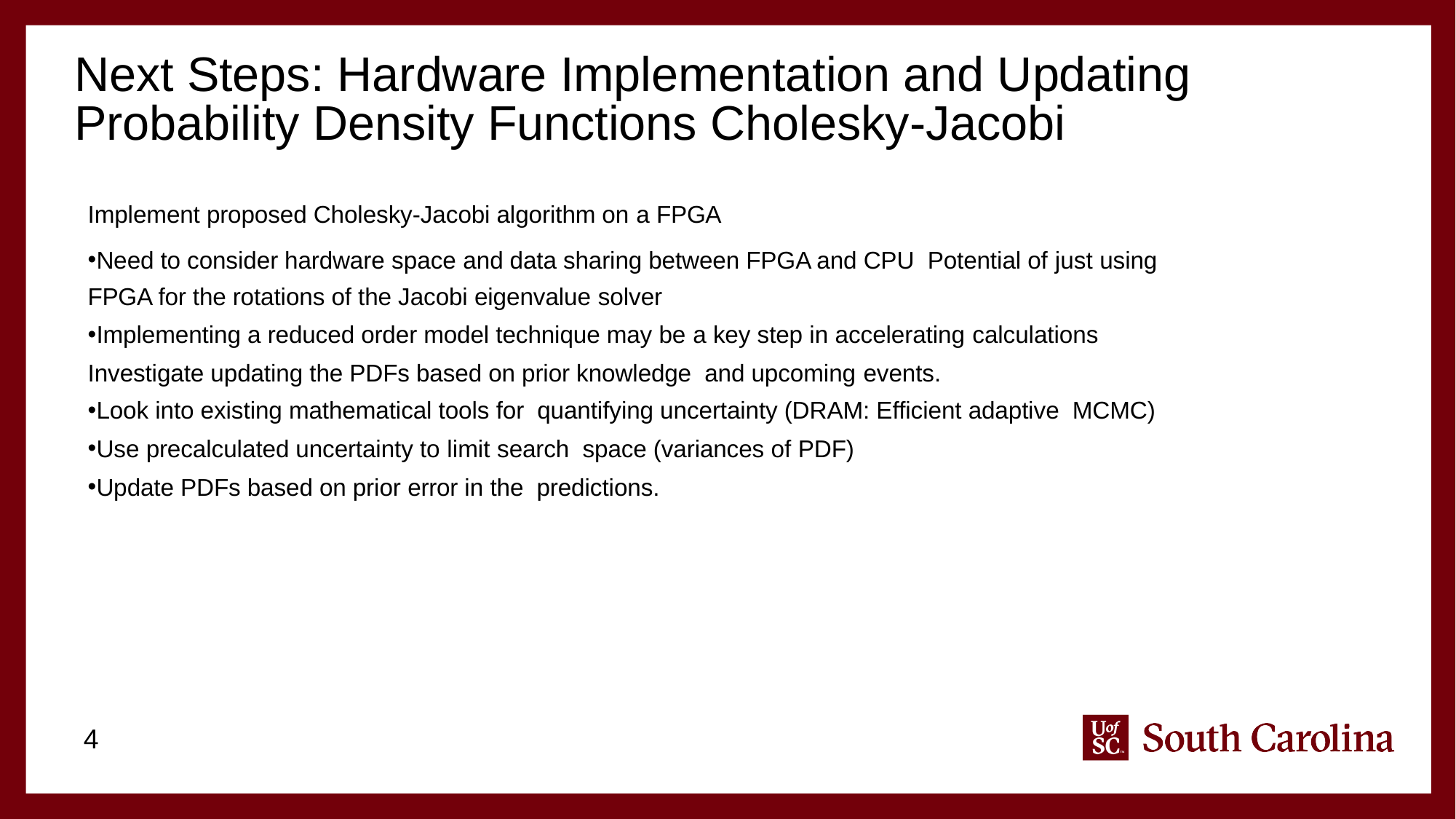

# Next Steps: Hardware Implementation and Updating  Probability Density Functions Cholesky-Jacobi
Implement proposed Cholesky-Jacobi algorithm on a FPGA
Need to consider hardware space and data sharing between FPGA and CPU  Potential of just using FPGA for the rotations of the Jacobi eigenvalue solver
Implementing a reduced order model technique may be a key step in accelerating calculations
Investigate updating the PDFs based on prior knowledge  and upcoming events.
Look into existing mathematical tools for  quantifying uncertainty (DRAM: Efficient adaptive  MCMC)
Use precalculated uncertainty to limit search  space (variances of PDF)
Update PDFs based on prior error in the  predictions.

4